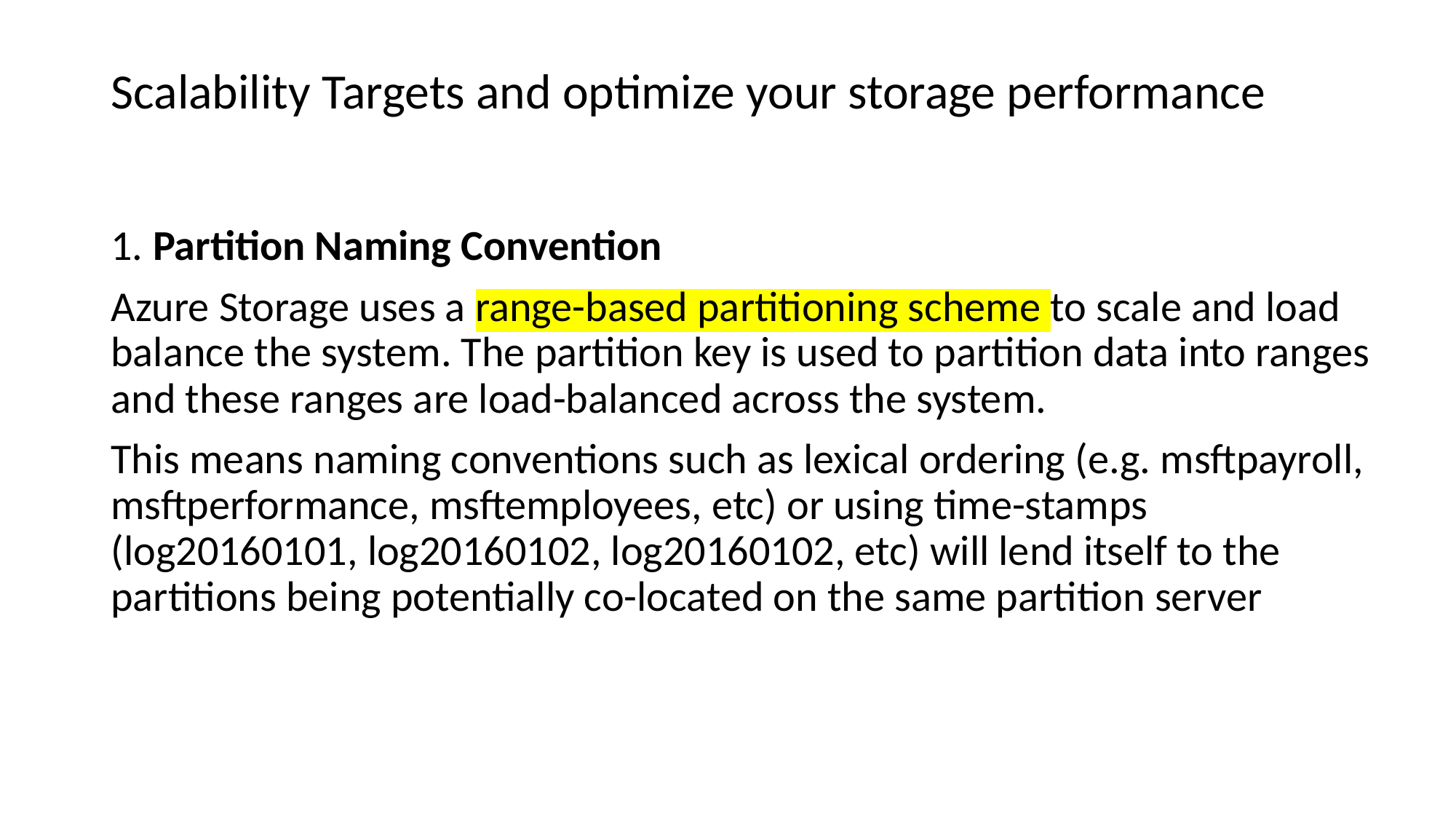

# Scalability Targets and optimize your storage performance
1. Partition Naming Convention
Azure Storage uses a range-based partitioning scheme to scale and load balance the system. The partition key is used to partition data into ranges and these ranges are load-balanced across the system.
This means naming conventions such as lexical ordering (e.g. msftpayroll, msftperformance, msftemployees, etc) or using time-stamps (log20160101, log20160102, log20160102, etc) will lend itself to the partitions being potentially co-located on the same partition server